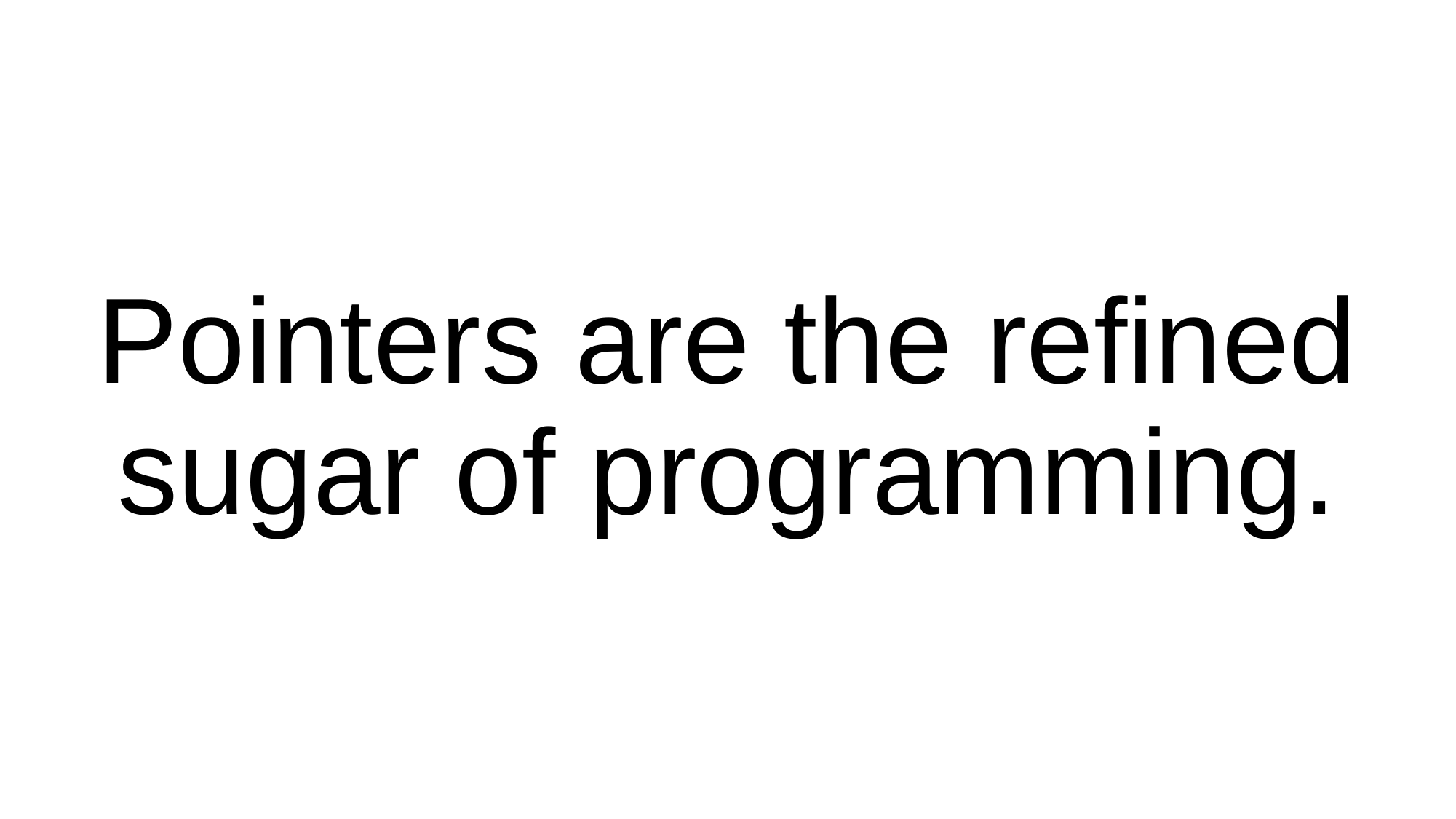

Pointers are the refined sugar of programming.